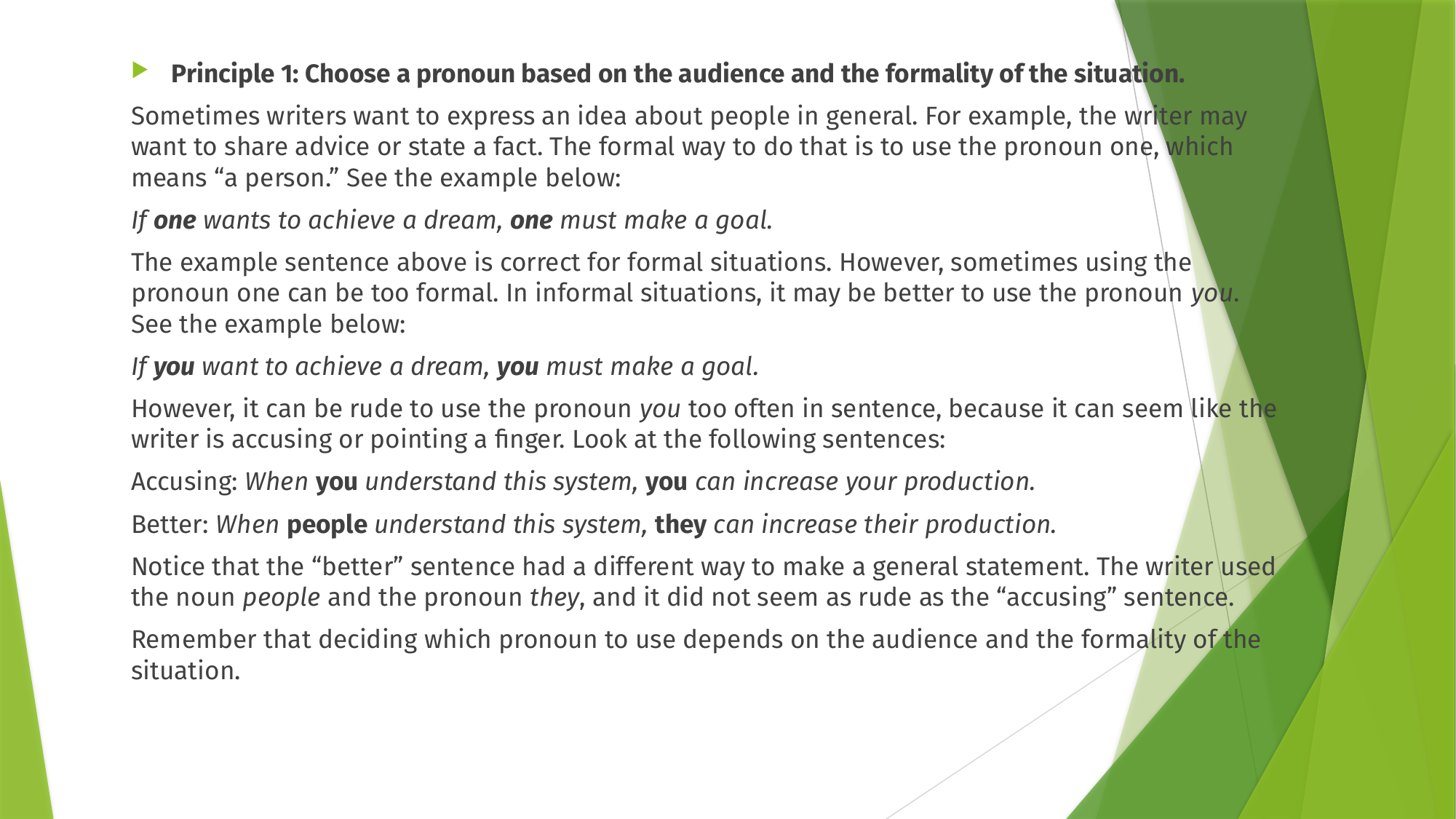

Principle 1: Choose a pronoun based on the audience and the formality of the situation.
Sometimes writers want to express an idea about people in general. For example, the writer may want to share advice or state a fact. The formal way to do that is to use the pronoun one, which means “a person.” See the example below:
If one wants to achieve a dream, one must make a goal.
The example sentence above is correct for formal situations. However, sometimes using the pronoun one can be too formal. In informal situations, it may be better to use the pronoun you. See the example below:
If you want to achieve a dream, you must make a goal.
However, it can be rude to use the pronoun you too often in sentence, because it can seem like the writer is accusing or pointing a finger. Look at the following sentences:
Accusing: When you understand this system, you can increase your production.
Better: When people understand this system, they can increase their production.
Notice that the “better” sentence had a different way to make a general statement. The writer used the noun people and the pronoun they, and it did not seem as rude as the “accusing” sentence.
Remember that deciding which pronoun to use depends on the audience and the formality of the situation.